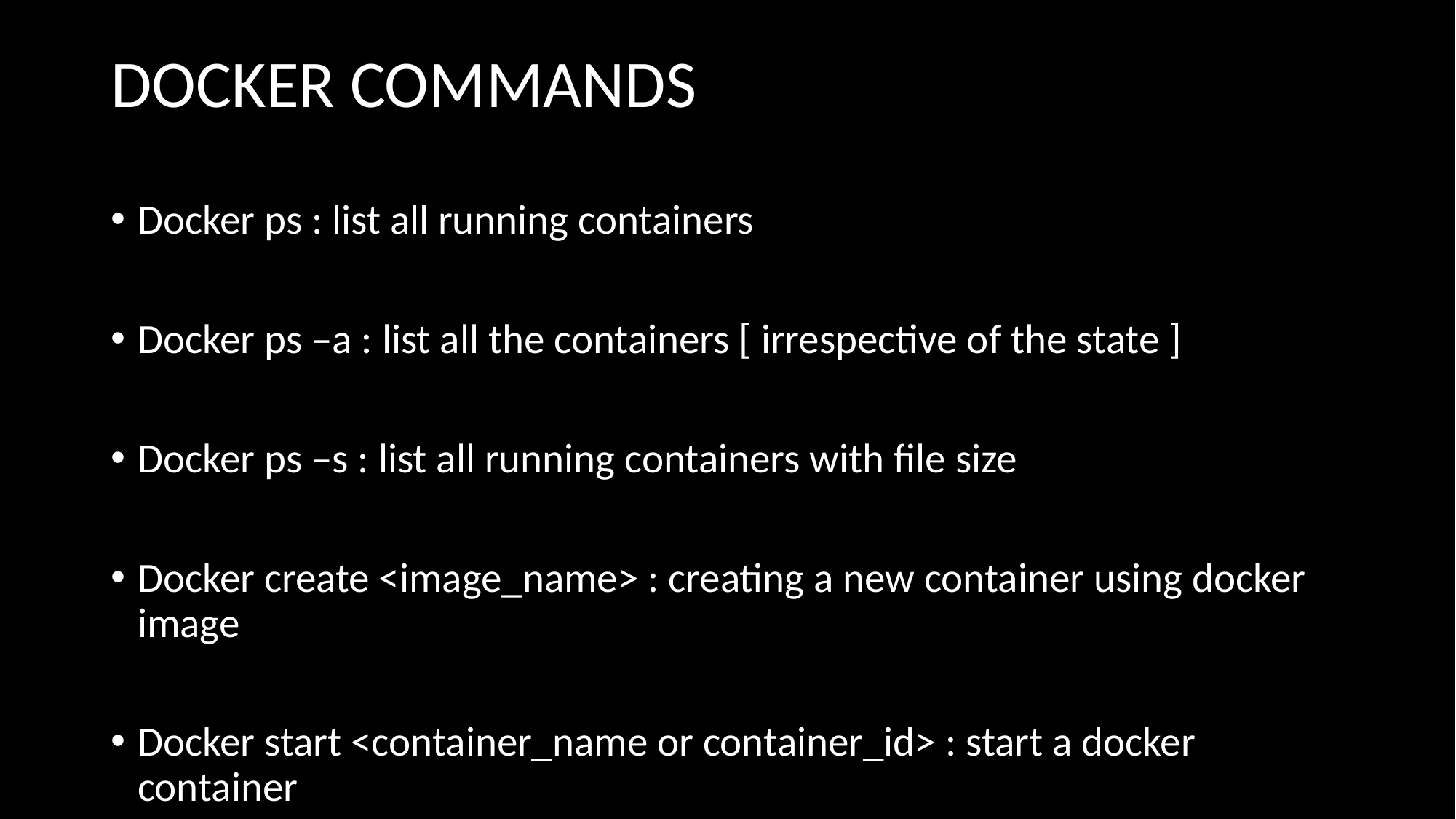

# DOCKER COMMANDS

Docker ps : list all running containers

Docker ps –a : list all the containers [ irrespective of the state ]

Docker ps –s : list all running containers with file size

Docker create <image_name> : creating a new container using docker image

Docker start <container_name or container_id> : start a docker container